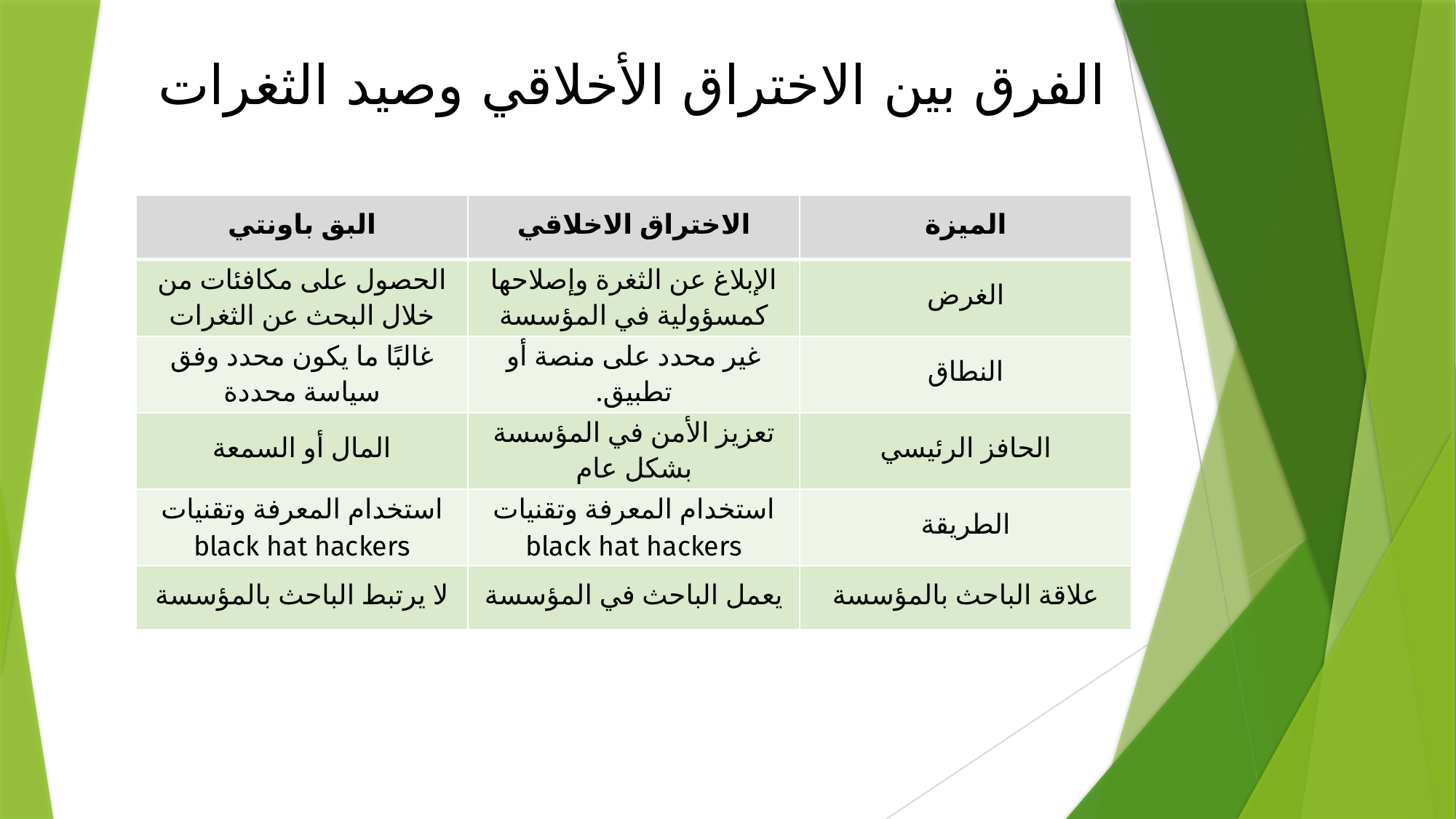

الفرق بين الاختراق الأخلاقي وصيد الثغرات
| البق باونتي | الاختراق الاخلاقي | الميزة |
| --- | --- | --- |
| الحصول على مكافئات من خلال البحث عن الثغرات | الإبلاغ عن الثغرة وإصلاحها كمسؤولية في المؤسسة | الغرض |
| غالبًا ما يكون محدد وفق سياسة محددة | غير محدد على منصة أو تطبيق. | النطاق |
| المال أو السمعة | تعزيز الأمن في المؤسسة بشكل عام | الحافز الرئيسي |
| استخدام المعرفة وتقنيات black hat hackers | استخدام المعرفة وتقنيات black hat hackers | الطريقة |
| لا يرتبط الباحث بالمؤسسة | يعمل الباحث في المؤسسة | علاقة الباحث بالمؤسسة |